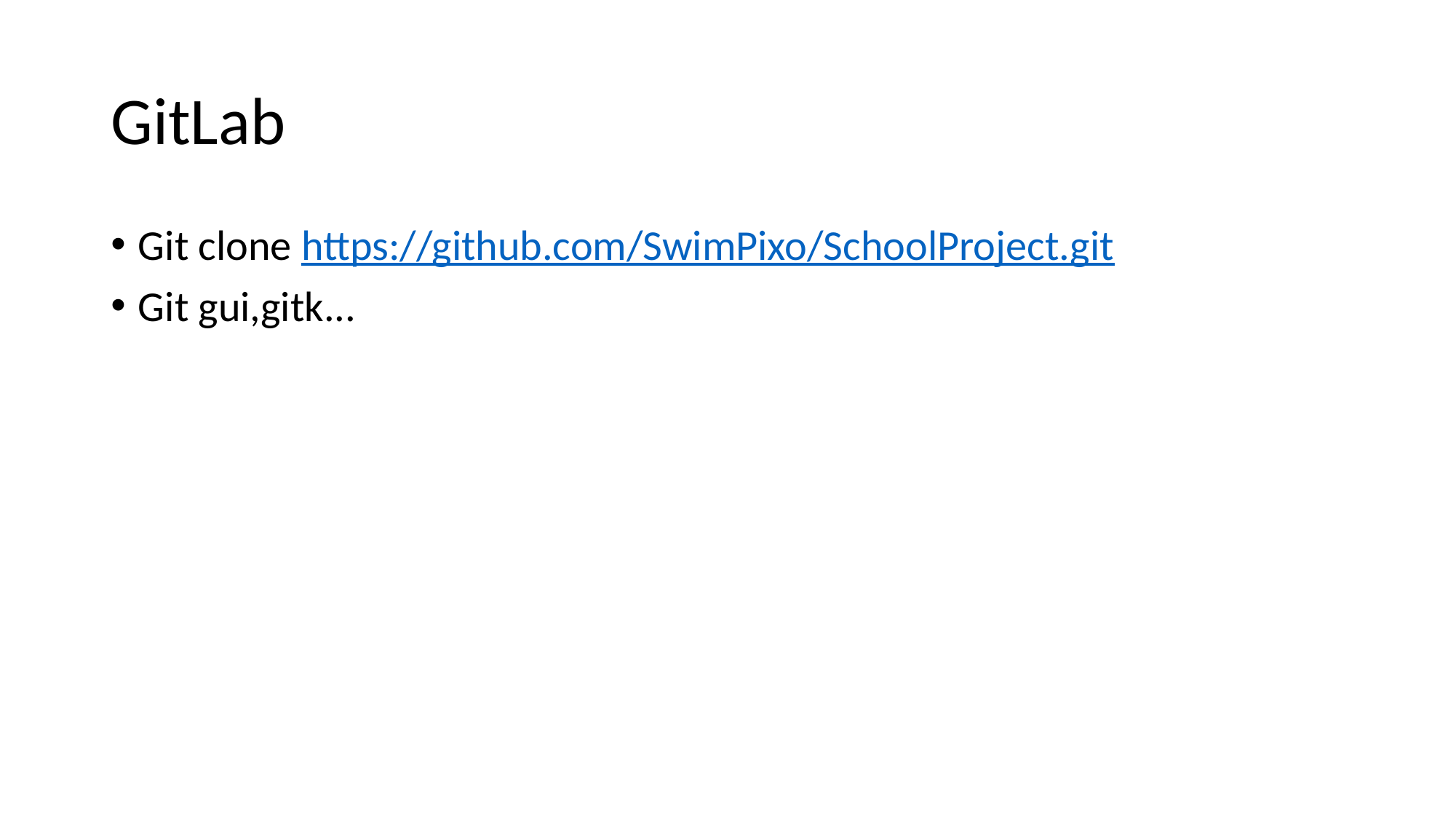

# GitLab
Git clone https://github.com/SwimPixo/SchoolProject.git
Git gui,gitk...